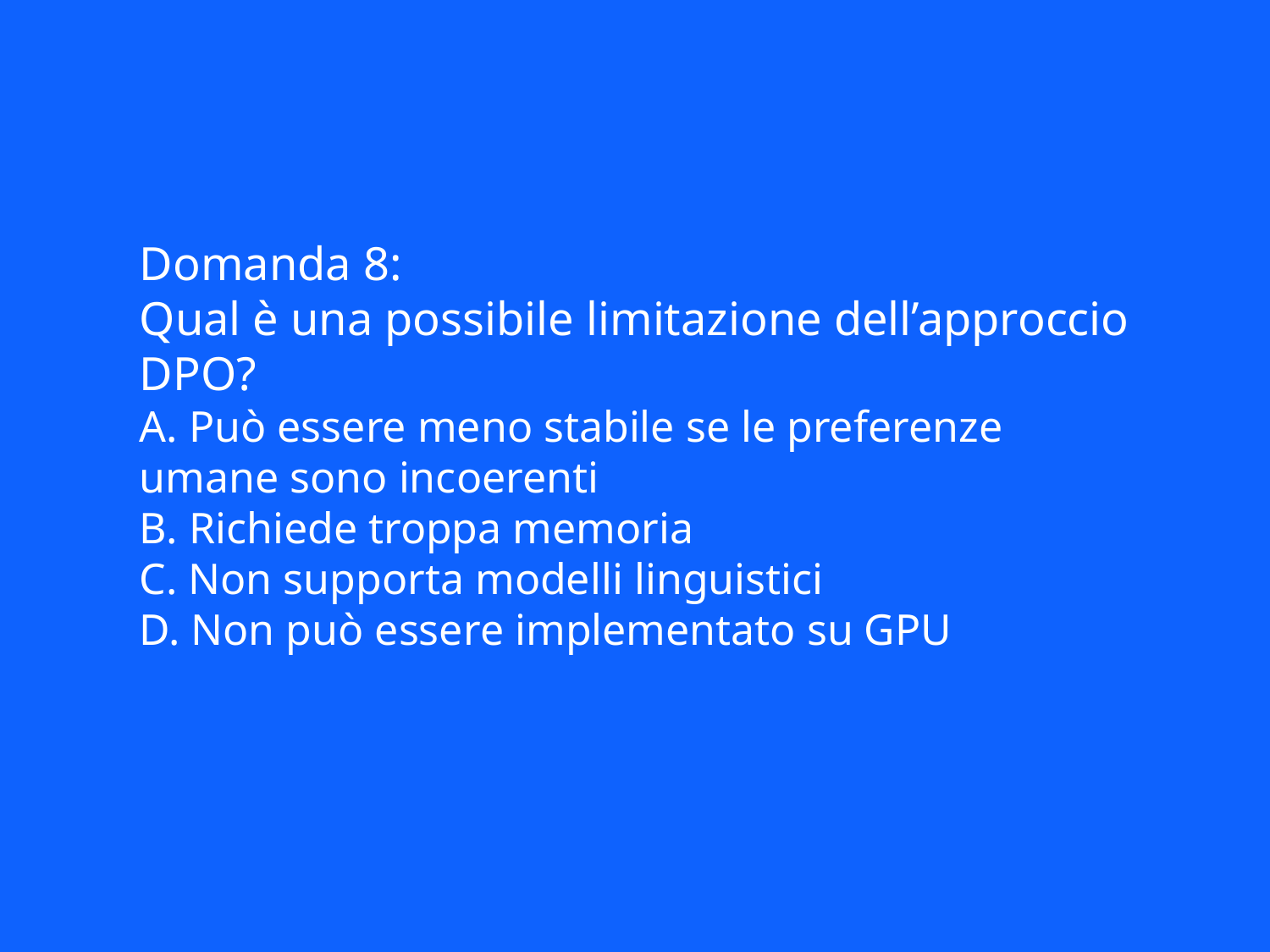

Domanda 8:
Qual è una possibile limitazione dell’approccio DPO?
A. Può essere meno stabile se le preferenze umane sono incoerenti
B. Richiede troppa memoria
C. Non supporta modelli linguistici
D. Non può essere implementato su GPU